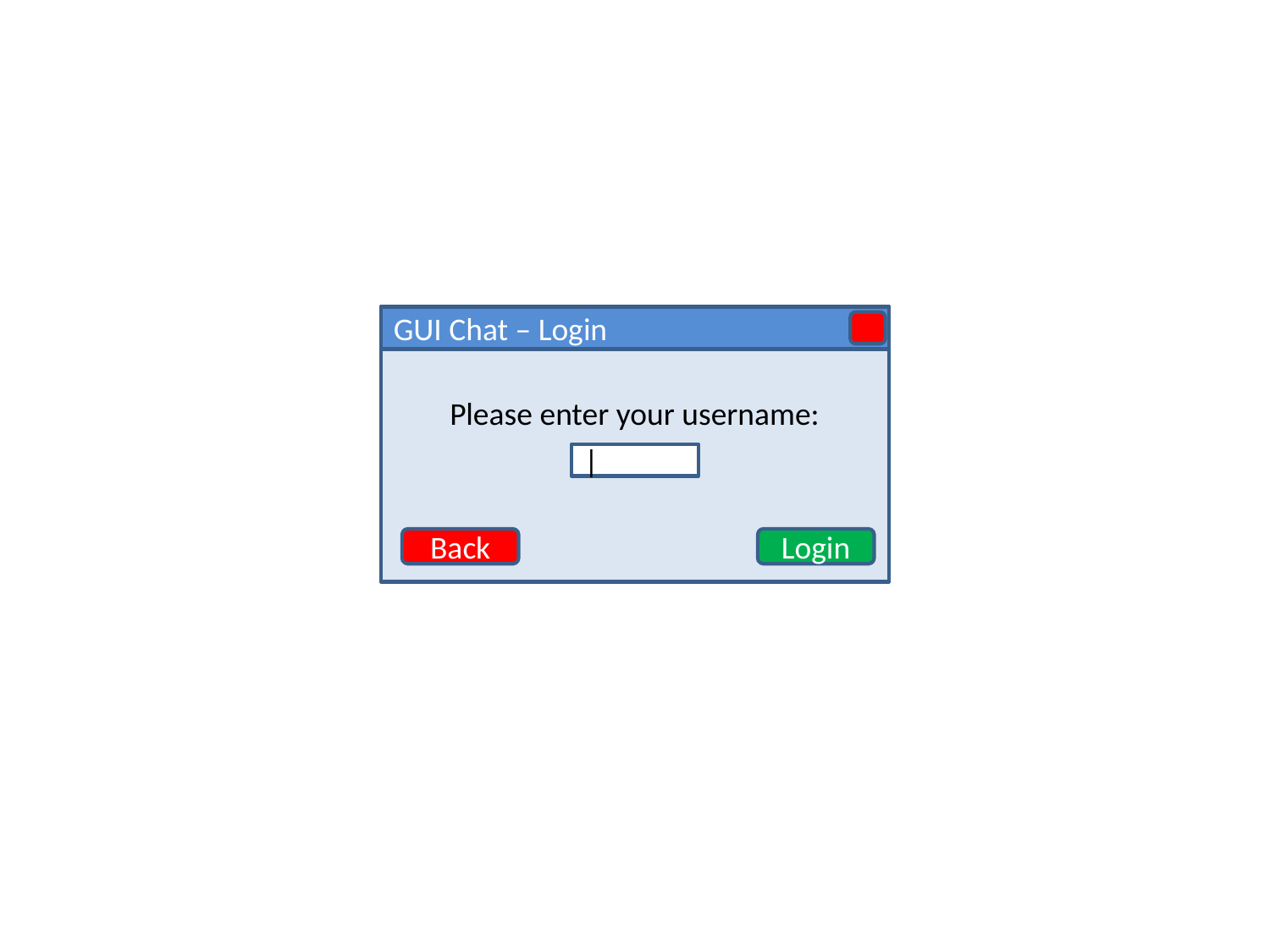

GUI Chat – Login

Please enter your username:
|
Back
Login